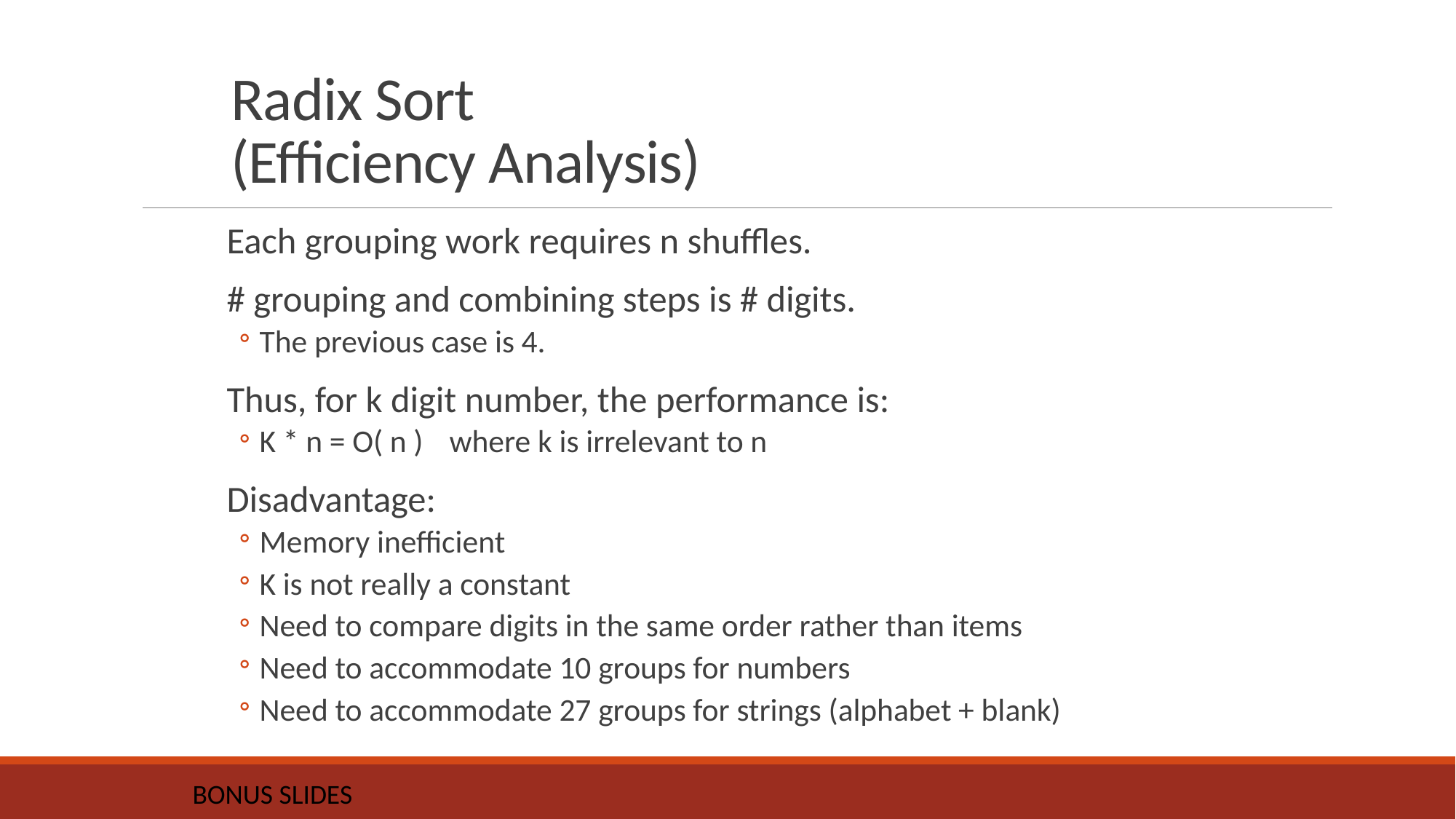

# Radix Sort (Efficiency Analysis)
Each grouping work requires n shuffles.
# grouping and combining steps is # digits.
The previous case is 4.
Thus, for k digit number, the performance is:
K * n = O( n )	where k is irrelevant to n
Disadvantage:
Memory inefficient
K is not really a constant
Need to compare digits in the same order rather than items
Need to accommodate 10 groups for numbers
Need to accommodate 27 groups for strings (alphabet + blank)
BONUS SLIDES